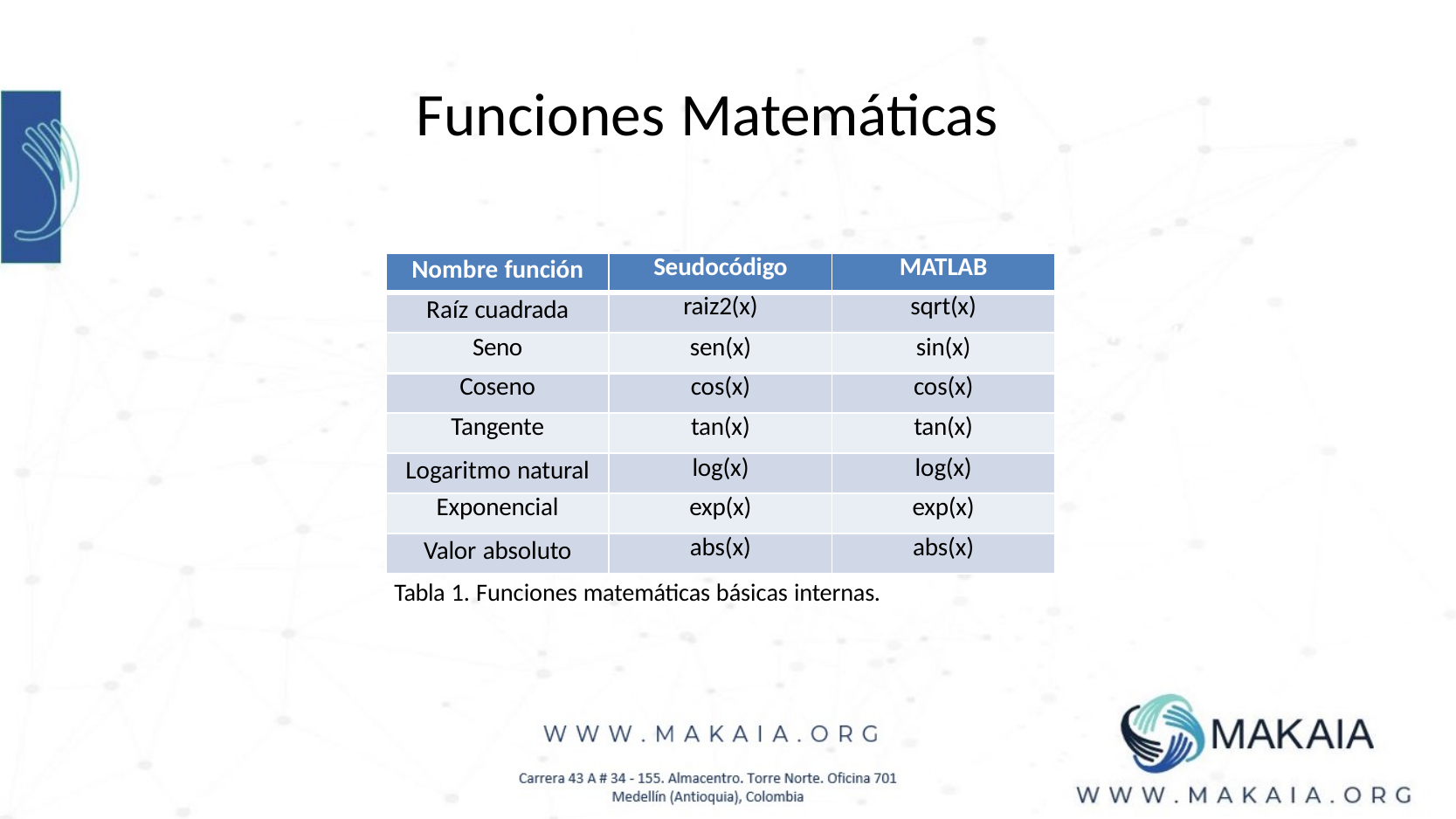

# Funciones Matemáticas
| Nombre función | Seudocódigo | MATLAB |
| --- | --- | --- |
| Raíz cuadrada | raiz2(x) | sqrt(x) |
| Seno | sen(x) | sin(x) |
| Coseno | cos(x) | cos(x) |
| Tangente | tan(x) | tan(x) |
| Logaritmo natural | log(x) | log(x) |
| Exponencial | exp(x) | exp(x) |
| Valor absoluto | abs(x) | abs(x) |
Tabla 1. Funciones matemáticas básicas internas.